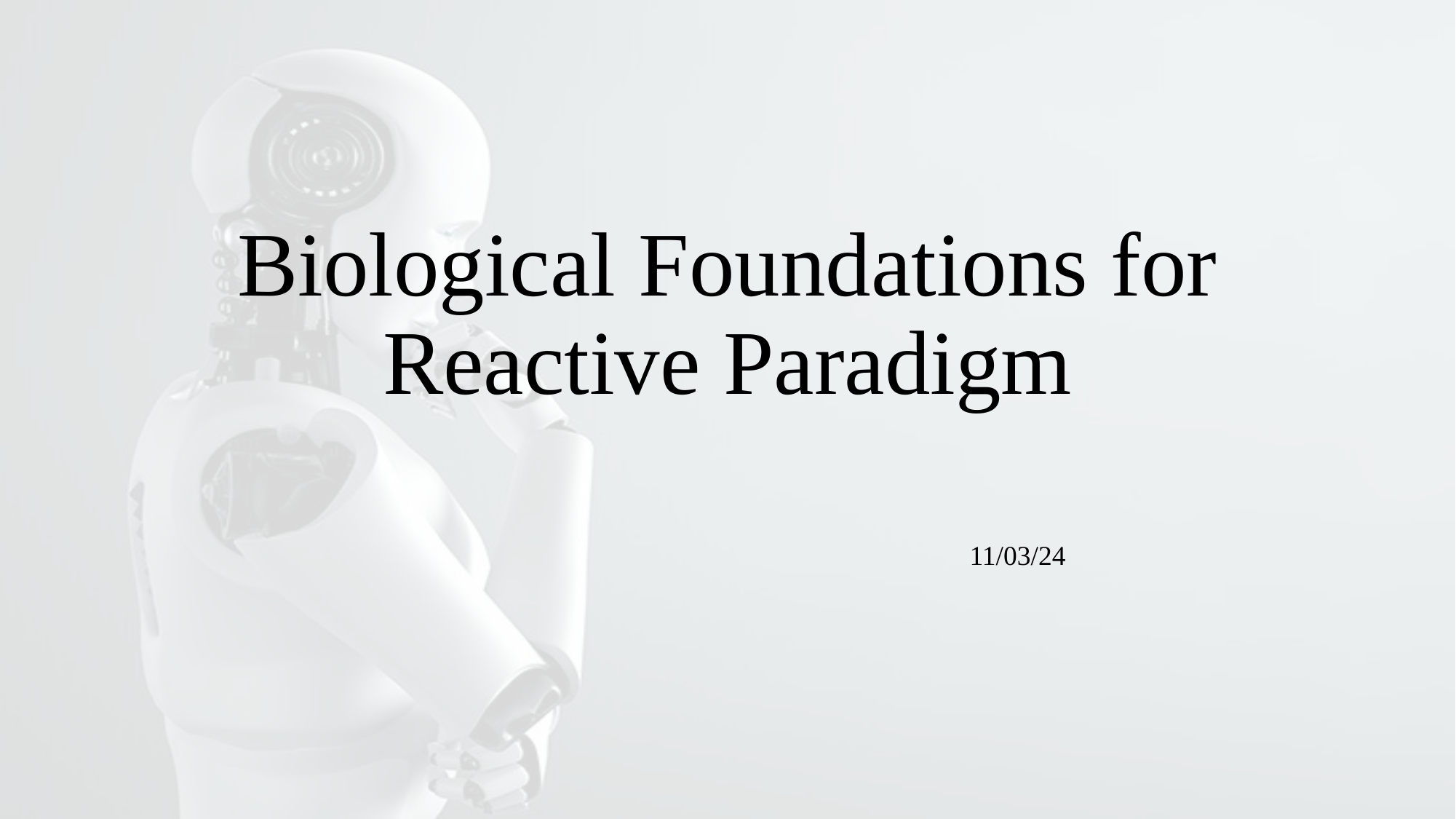

# Biological Foundations for Reactive Paradigm
11/03/24